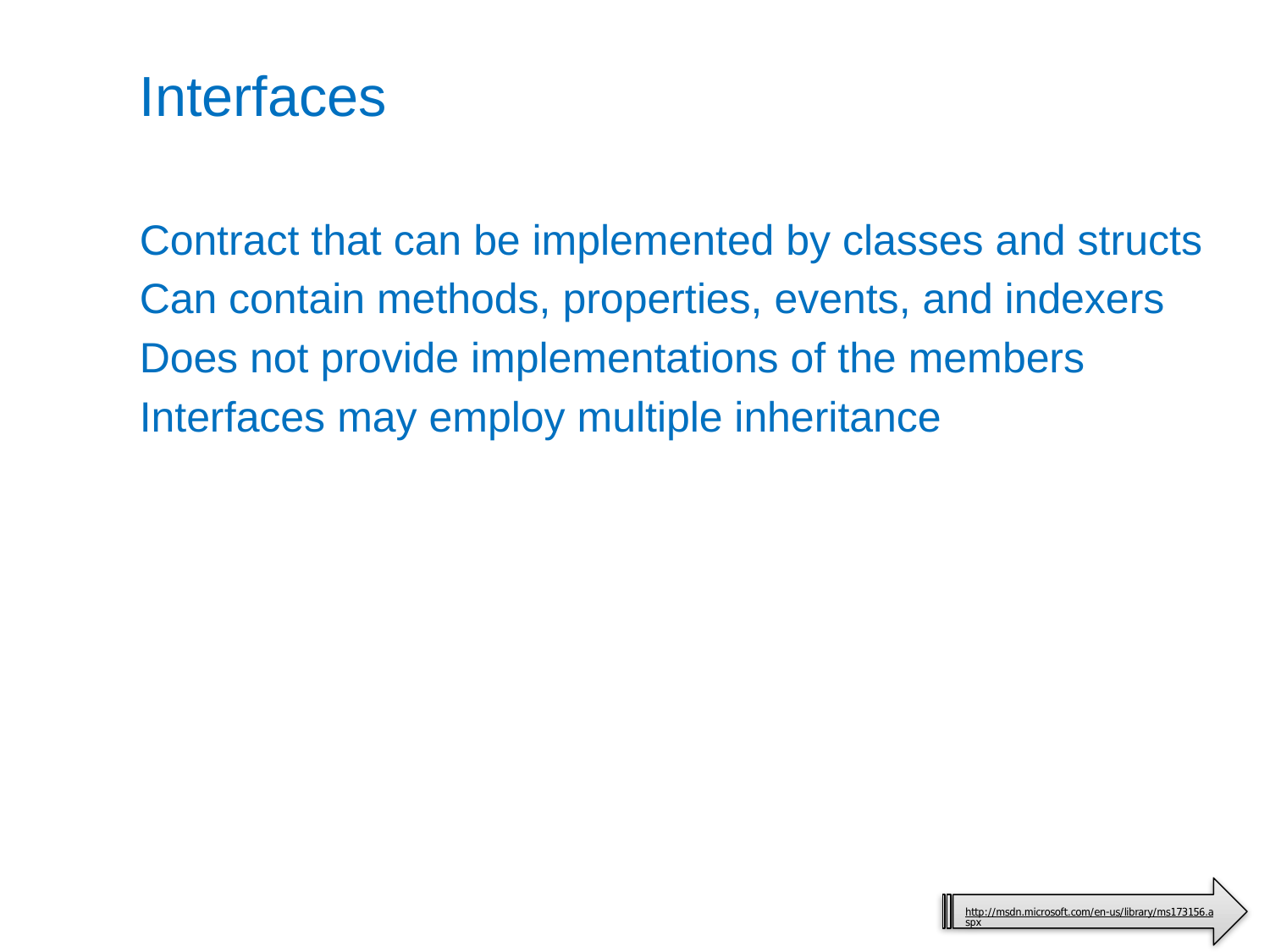

# Interfaces
Contract that can be implemented by classes and structs
Can contain methods, properties, events, and indexers
Does not provide implementations of the members
Interfaces may employ multiple inheritance
http://msdn.microsoft.com/en-us/library/ms173156.aspx